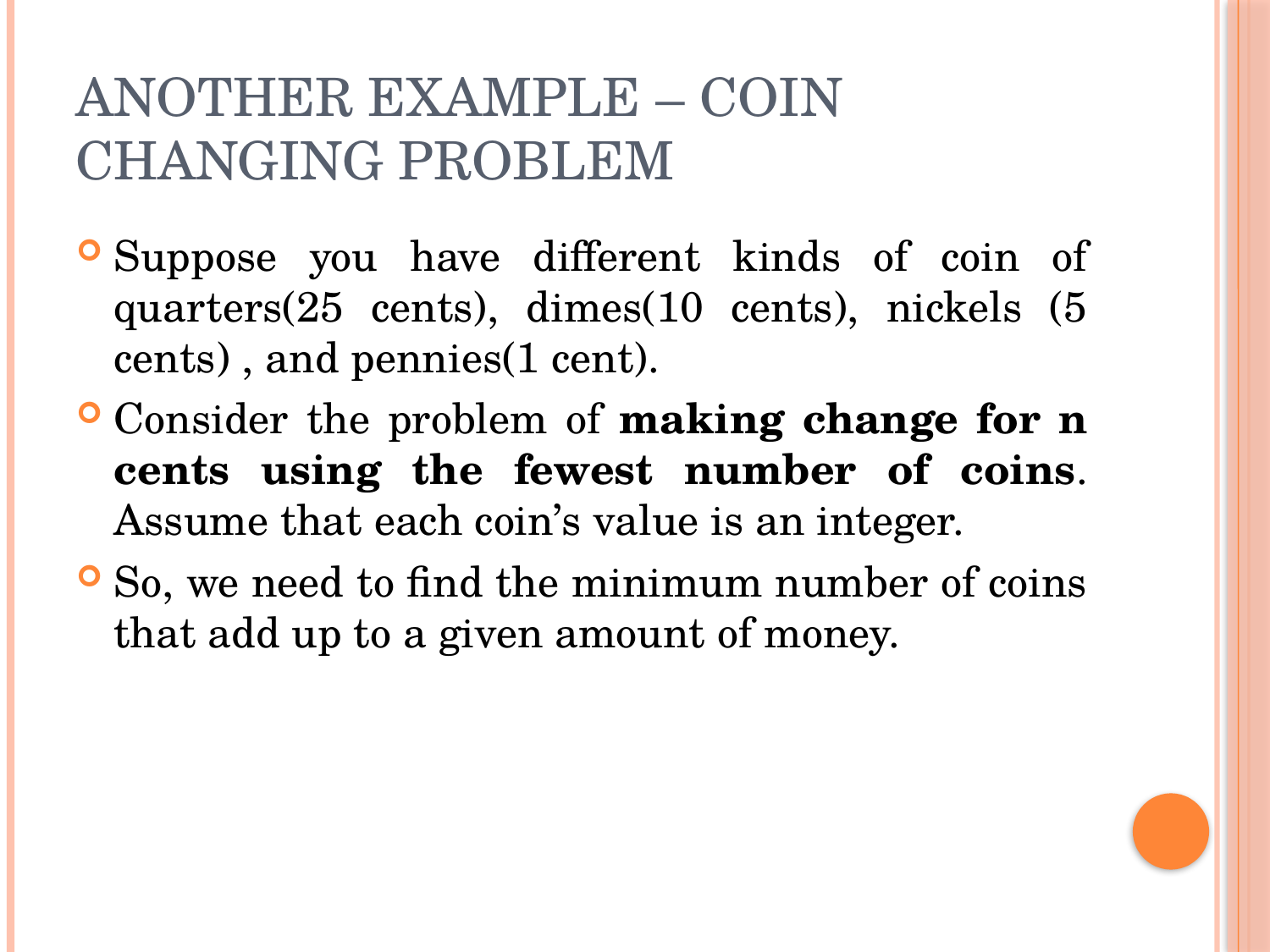

# Another example – coin changing problem
Suppose you have different kinds of coin of quarters(25 cents), dimes(10 cents), nickels (5 cents) , and pennies(1 cent).
Consider the problem of making change for n cents using the fewest number of coins. Assume that each coin’s value is an integer.
So, we need to find the minimum number of coins that add up to a given amount of money.